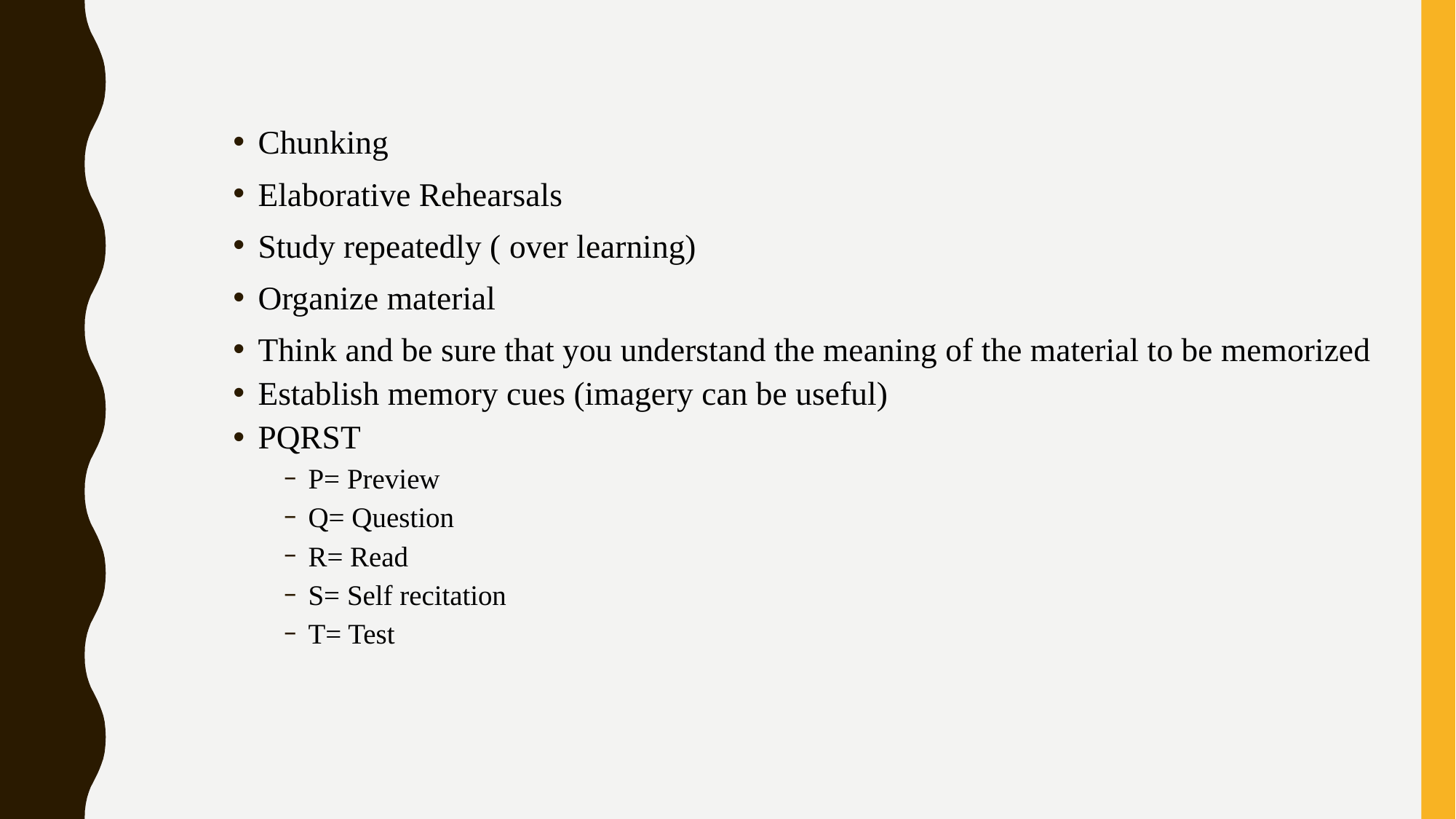

Chunking
Elaborative Rehearsals
Study repeatedly ( over learning)
Organize material
Think and be sure that you understand the meaning of the material to be memorized
Establish memory cues (imagery can be useful)
PQRST
P= Preview
Q= Question
R= Read
S= Self recitation
T= Test